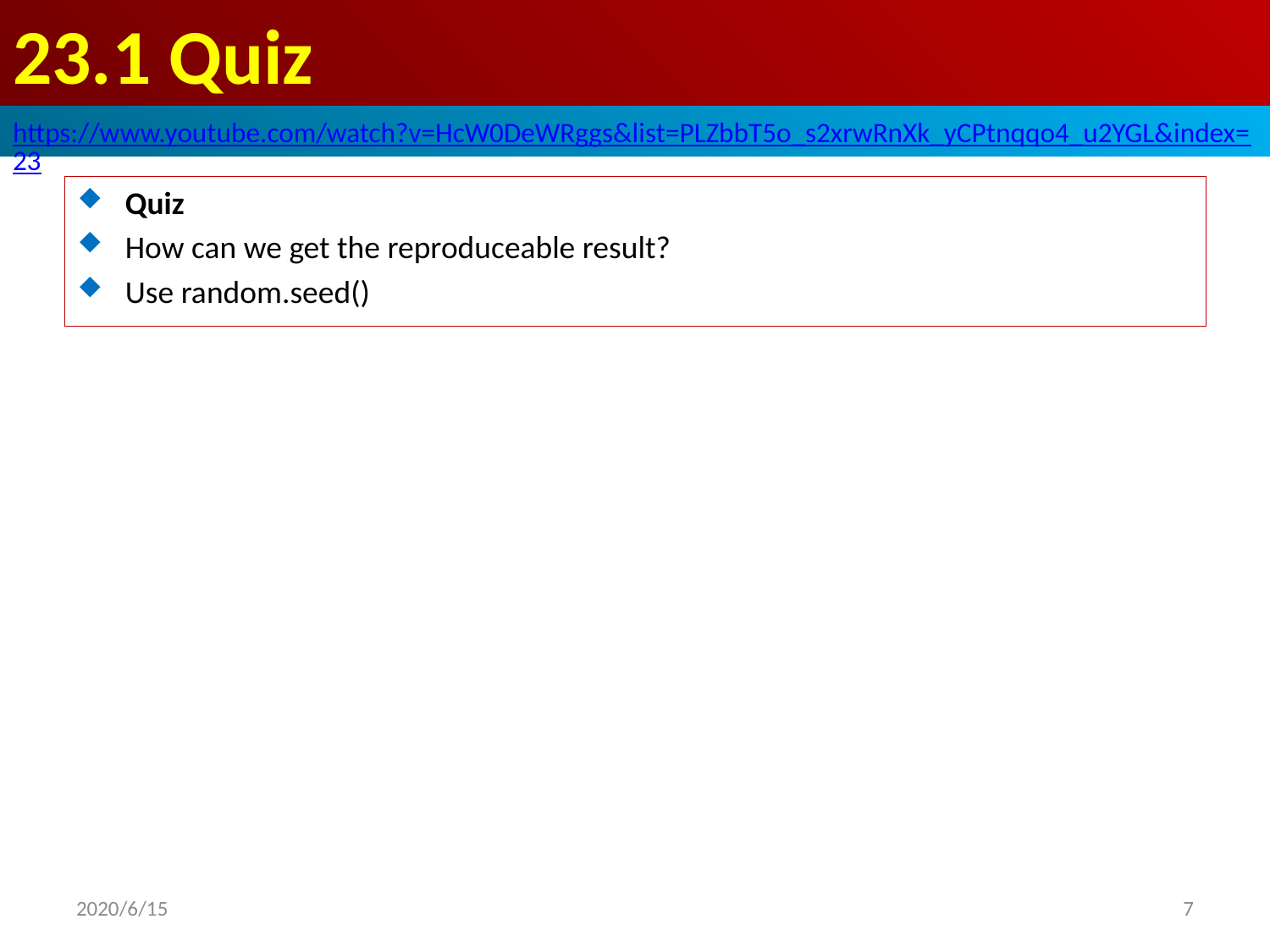

# 23.1 Quiz
https://www.youtube.com/watch?v=HcW0DeWRggs&list=PLZbbT5o_s2xrwRnXk_yCPtnqqo4_u2YGL&index=23
Quiz
How can we get the reproduceable result?
Use random.seed()
2020/6/15
7